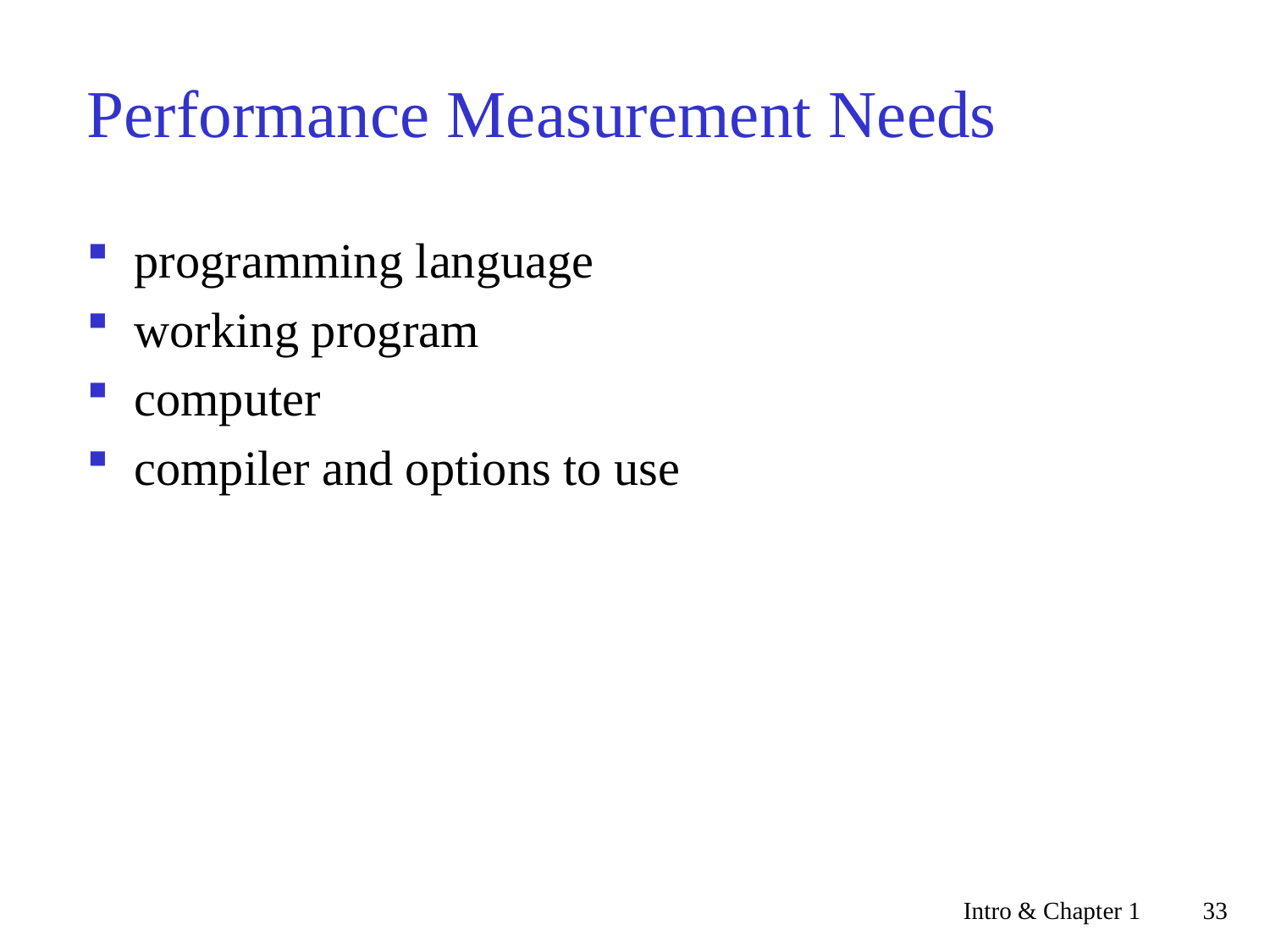

# Performance Measurement Needs
programming language
working program
computer
compiler and options to use

Intro & Chapter 1
33